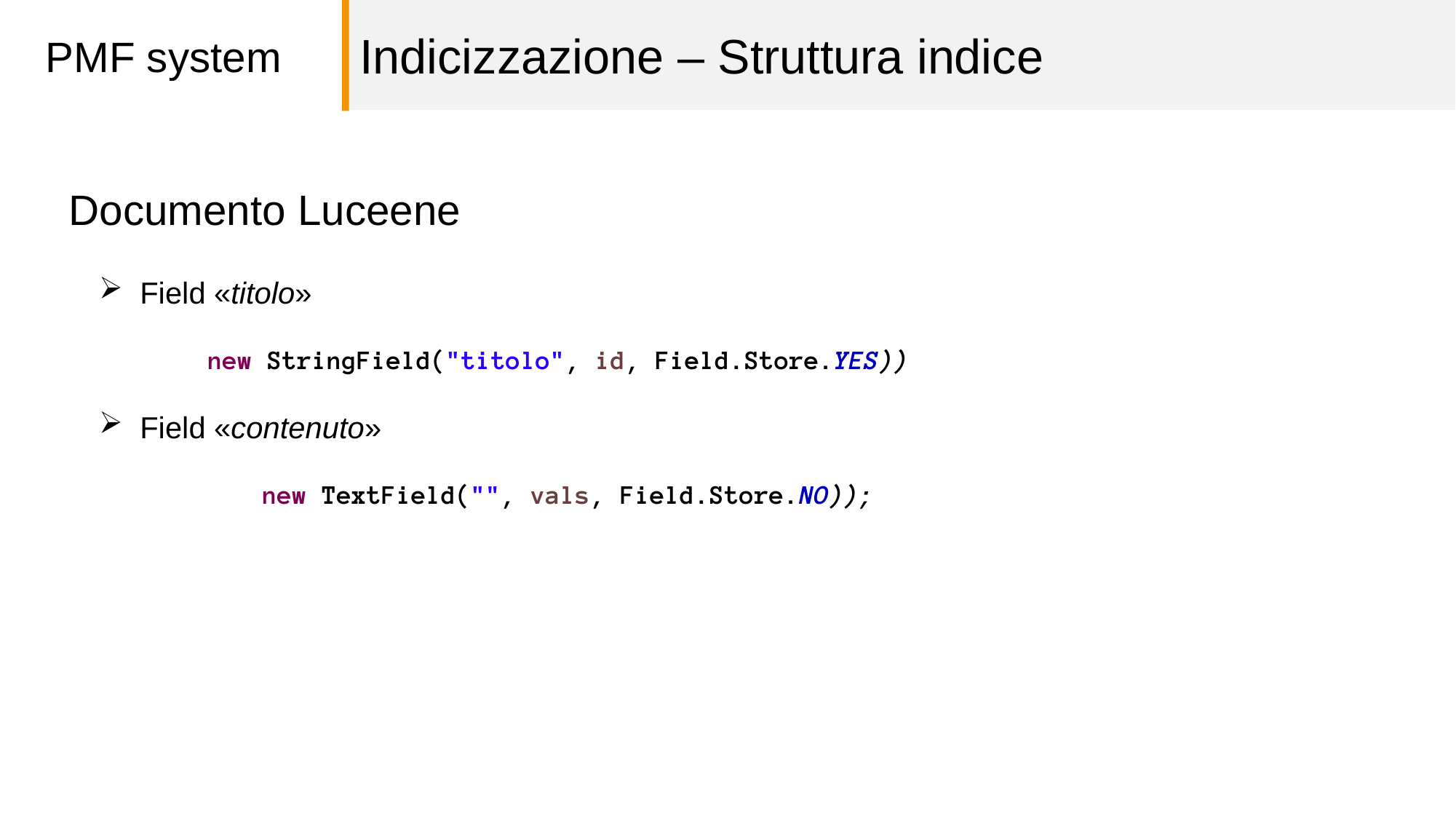

Indicizzazione – Struttura indice
PMF system
Documento Luceene
Field «titolo»
new StringField("titolo", id, Field.Store.YES))

Field «contenuto»

	new TextField("", vals, Field.Store.NO));